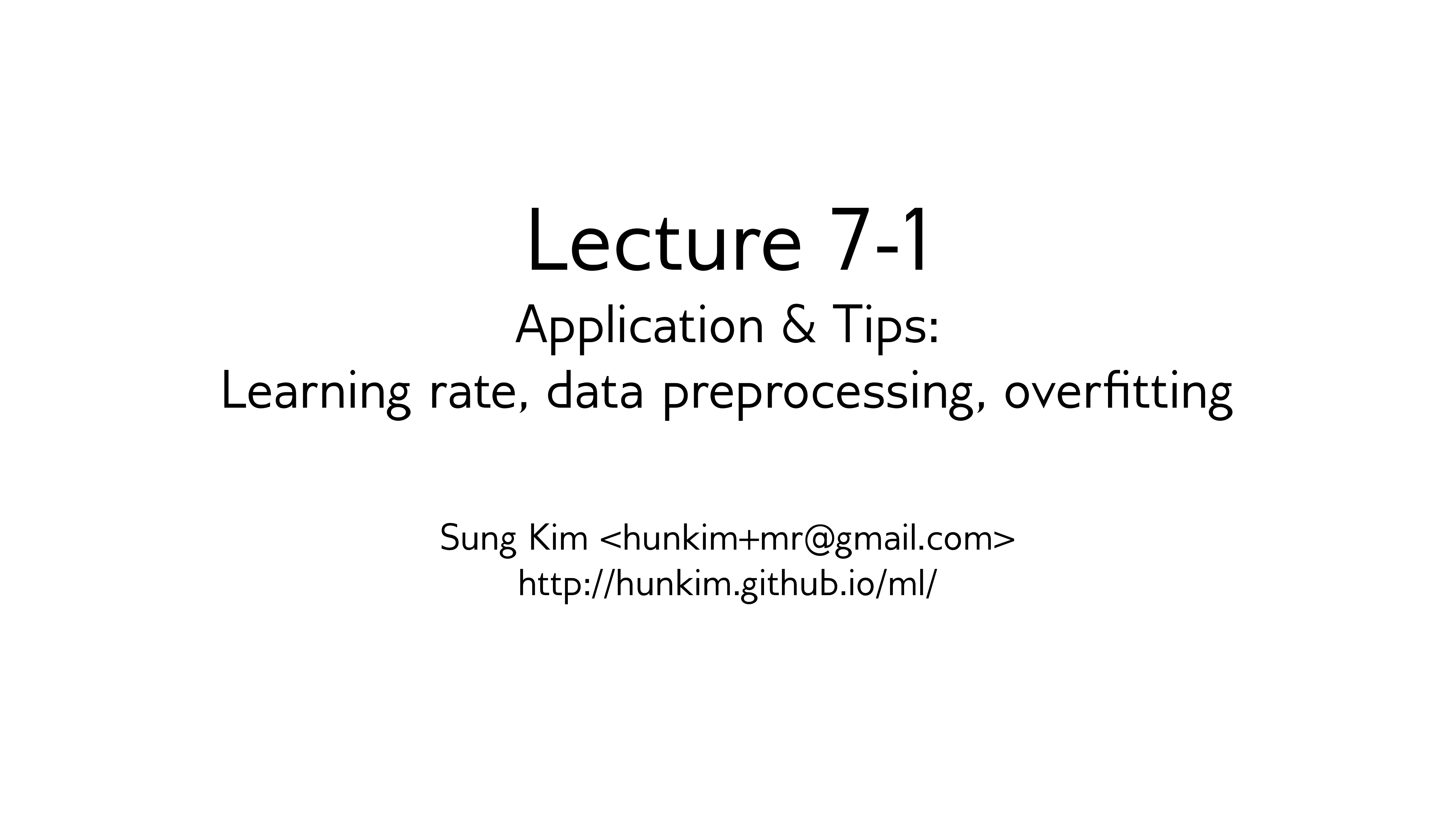

# Lecture 7-1
Application & Tips:
Learning rate, data preprocessing, overfitting
Sung Kim <hunkim+mr@gmail.com>
http://hunkim.github.io/ml/